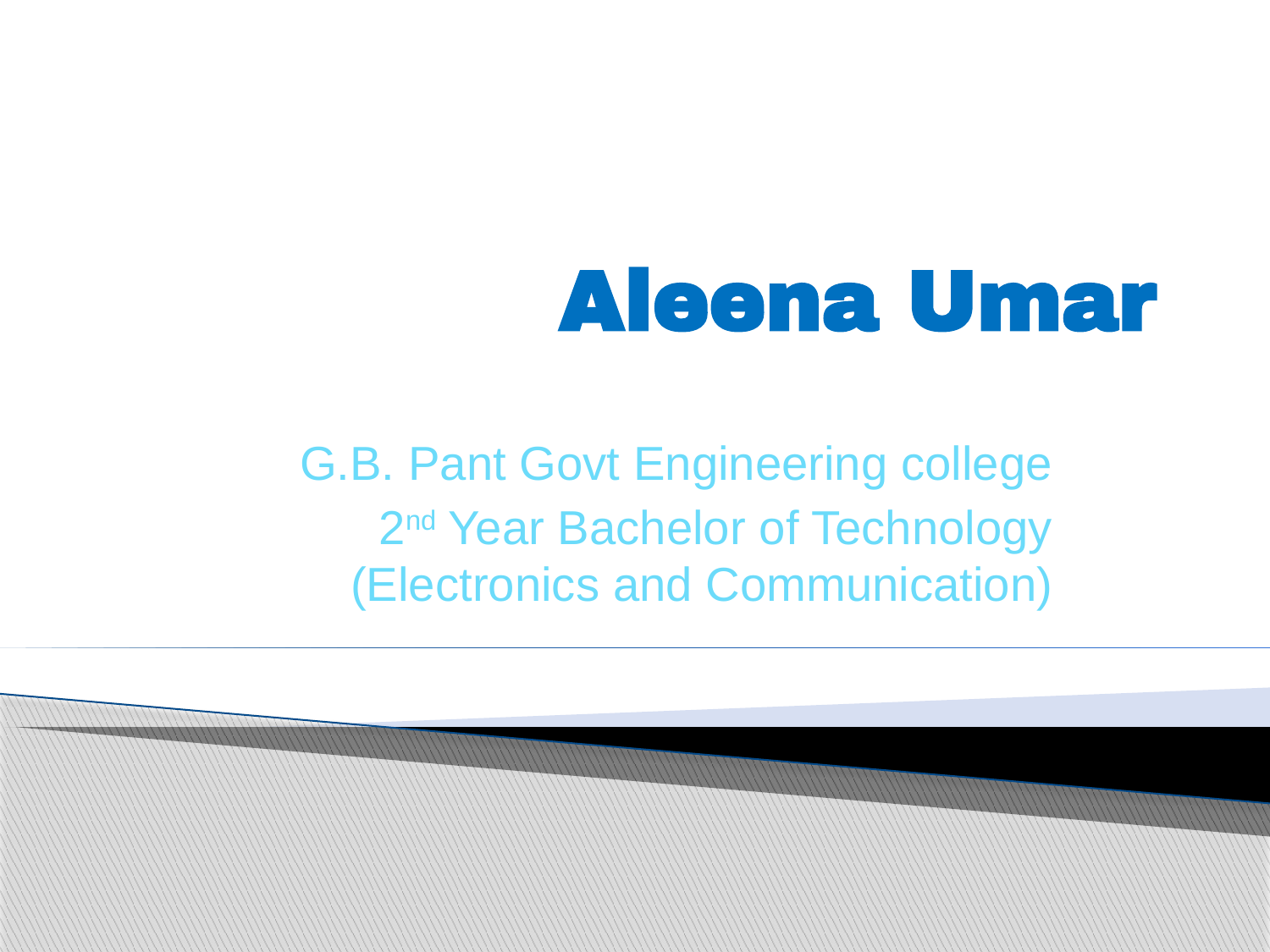

# Aleena Umar
G.B. Pant Govt Engineering college
2nd Year Bachelor of Technology (Electronics and Communication)